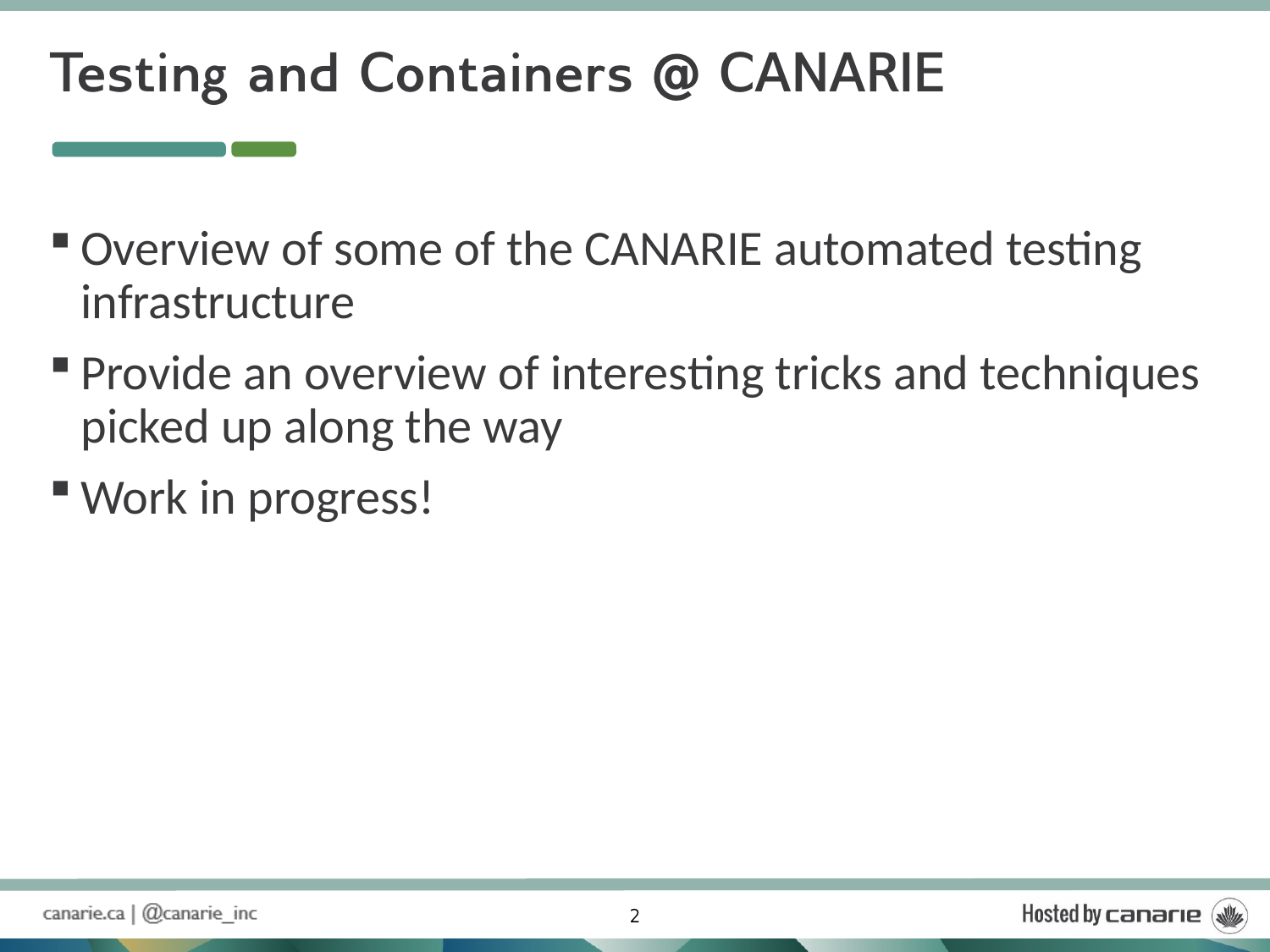

# Testing and Containers @ CANARIE
Overview of some of the CANARIE automated testing infrastructure
Provide an overview of interesting tricks and techniques picked up along the way
Work in progress!